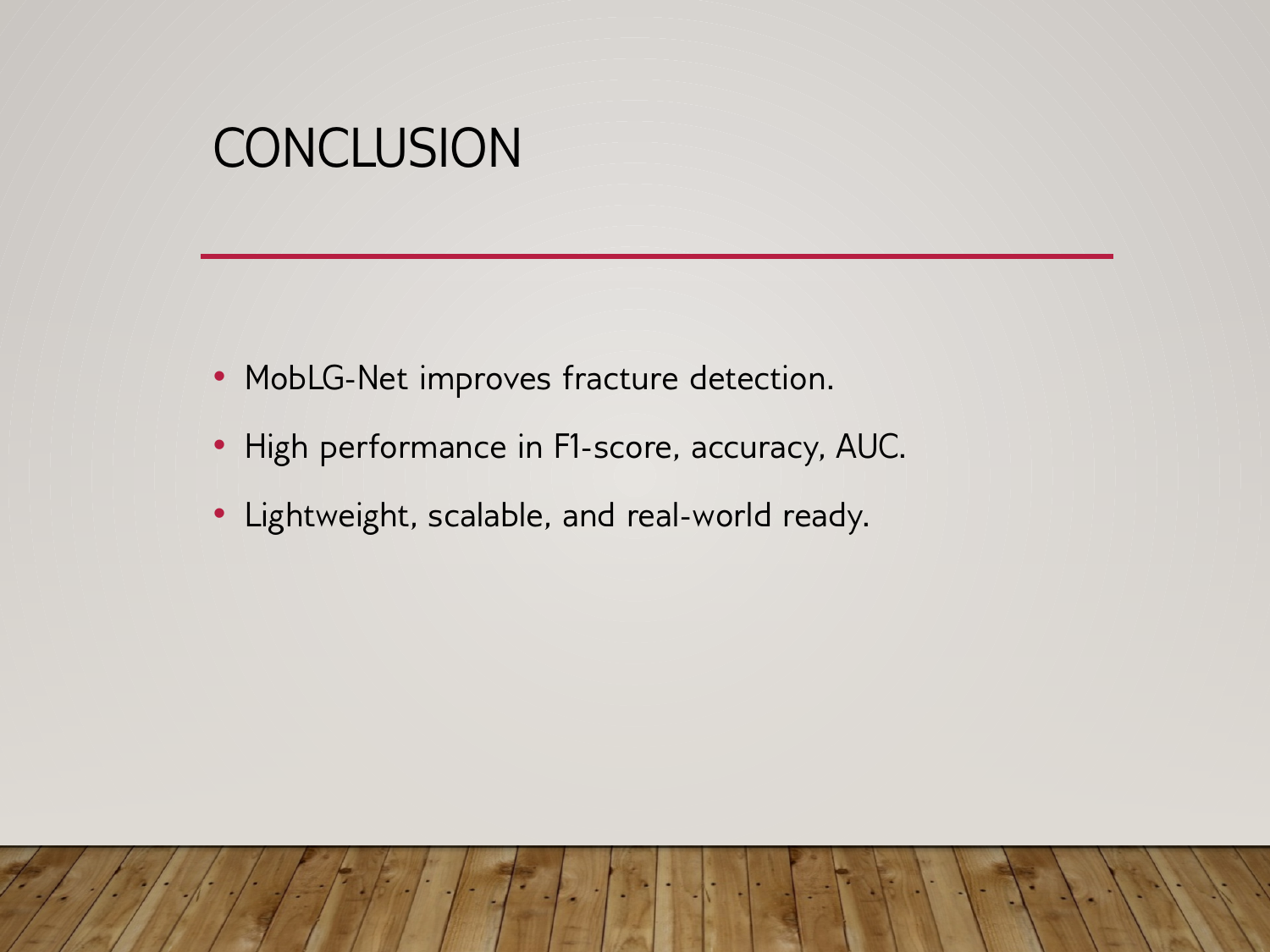

# Conclusion

MobLG-Net improves fracture detection.
High performance in F1-score, accuracy, AUC.
Lightweight, scalable, and real-world ready.